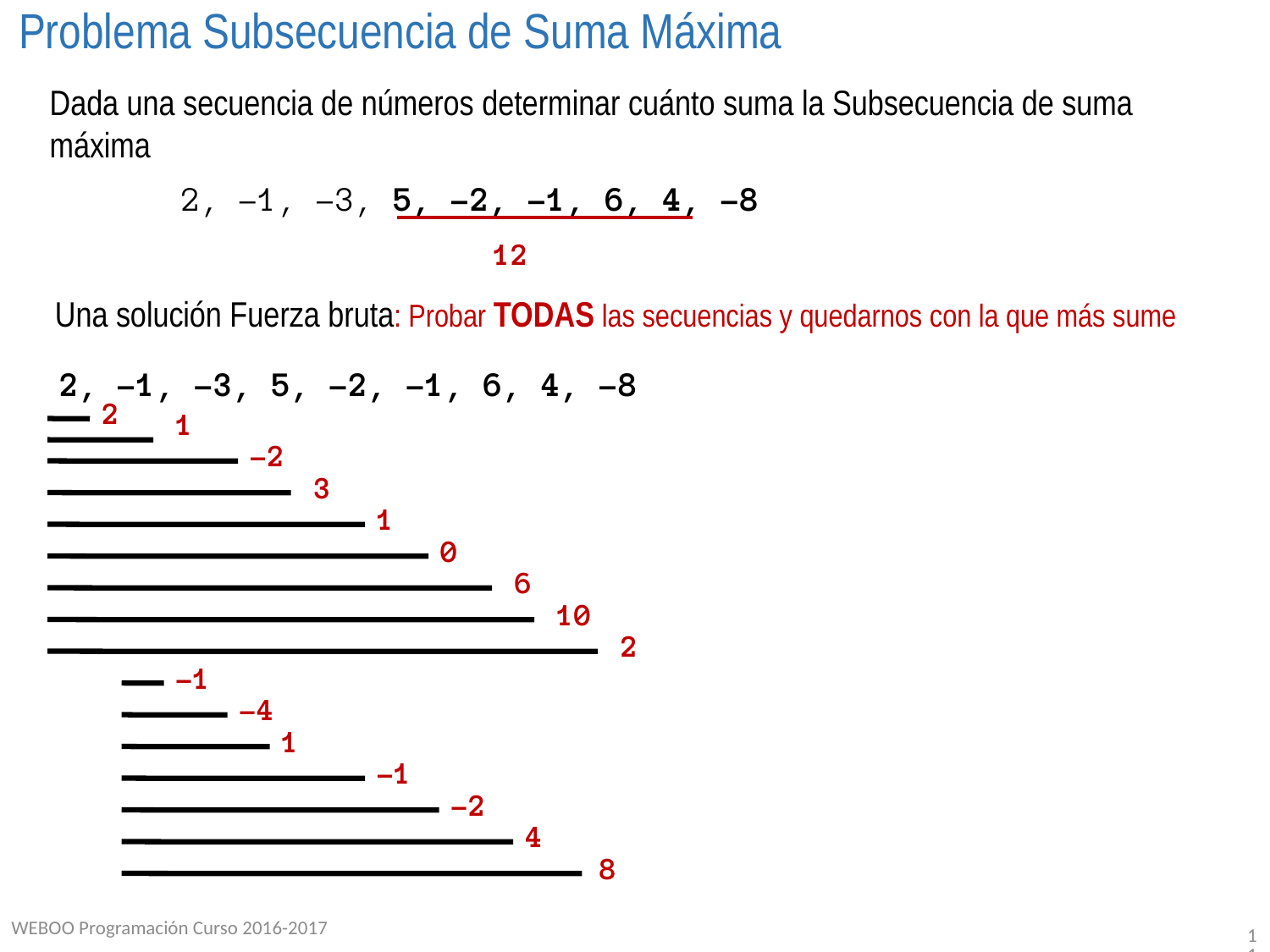

# Problema Subsecuencia de Suma Máxima
Dada una secuencia de números determinar cuánto suma la Subsecuencia de suma máxima
2, -1, -3, 5, -2, -1, 6, 4, -8
12
Una solución Fuerza bruta: Probar TODAS las secuencias y quedarnos con la que más sume
2, -1, -3, 5, -2, -1, 6, 4, -8
2
1
-2
3
1
0
6
10
2
-1
-4
1
-1
-2
4
8
WEBOO Programación Curso 2016-2017
11